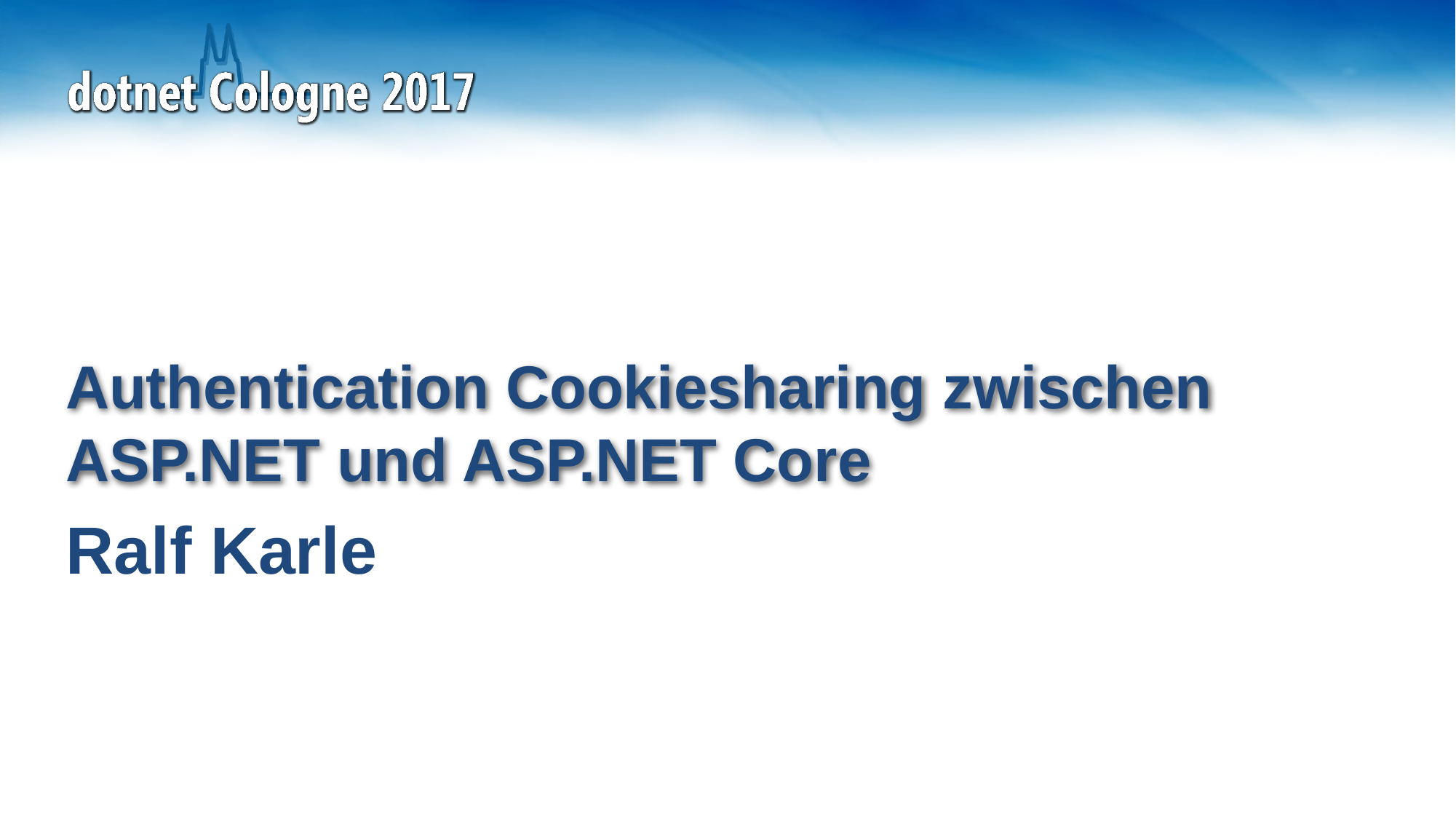

# Authentication Cookiesharing zwischen ASP.NET und ASP.NET Core
Ralf Karle